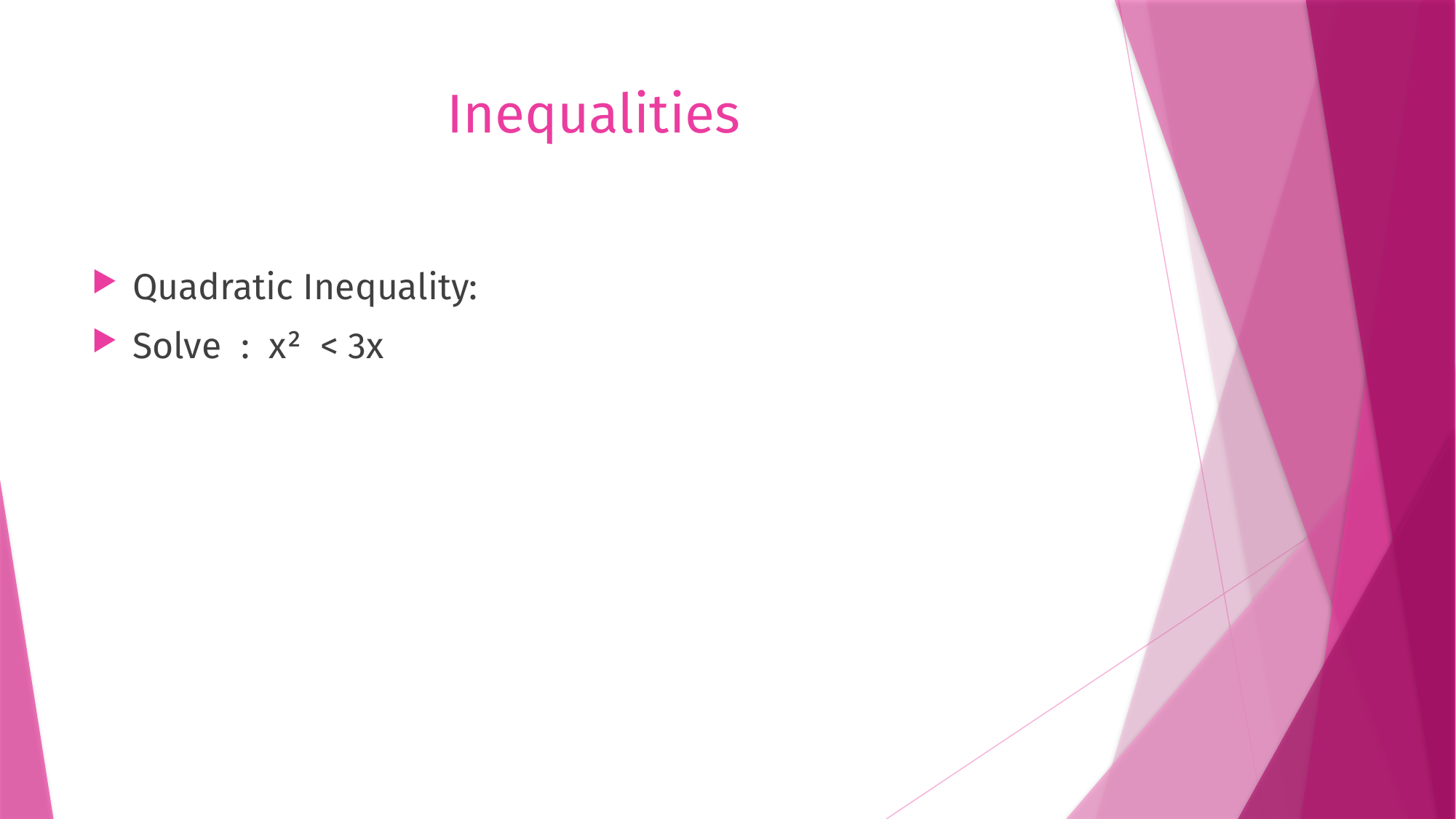

# Inequalities
Quadratic Inequality:
Solve  :  x²  < 3x